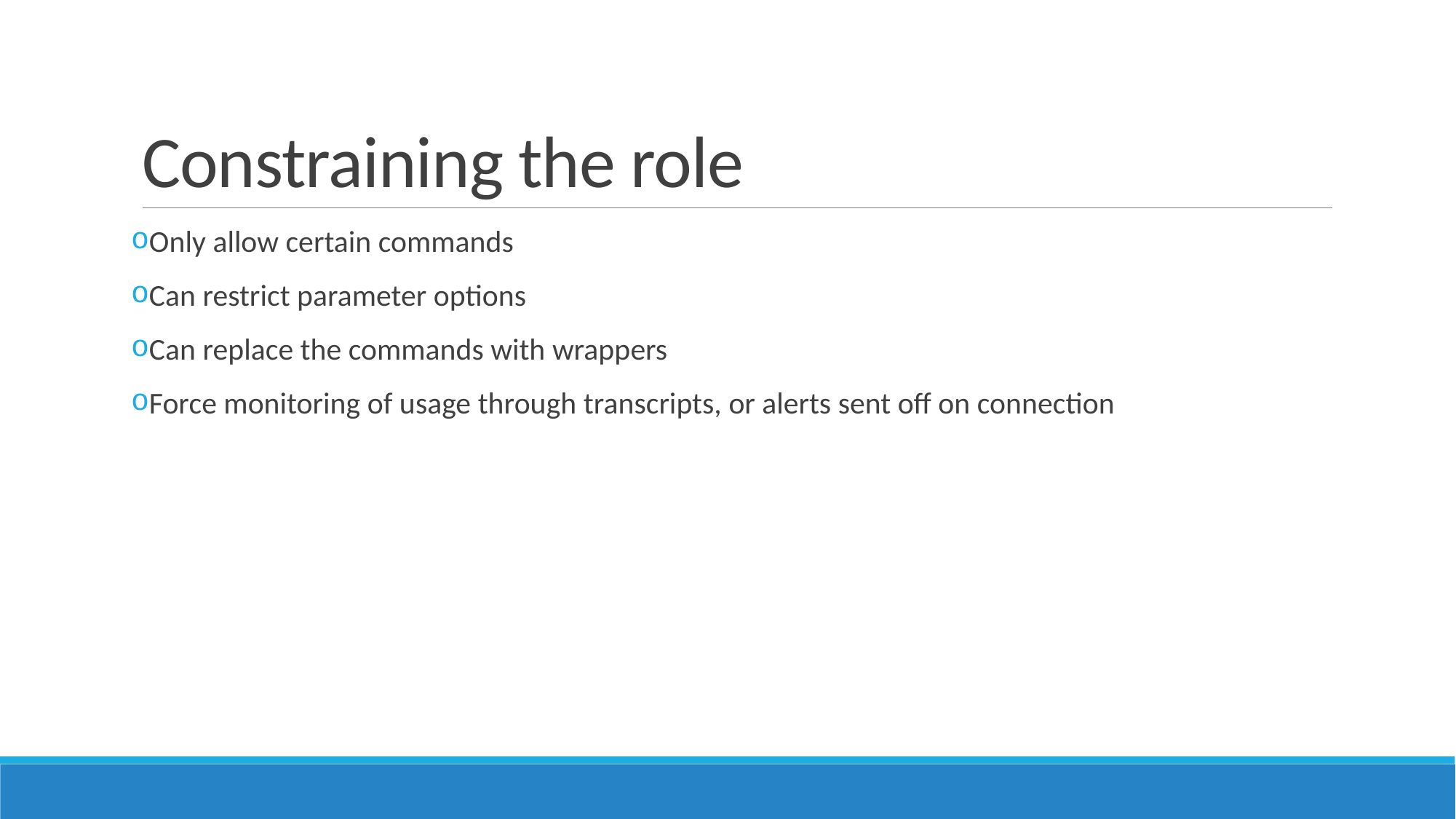

# Constraining the role
Only allow certain commands
Can restrict parameter options
Can replace the commands with wrappers
Force monitoring of usage through transcripts, or alerts sent off on connection